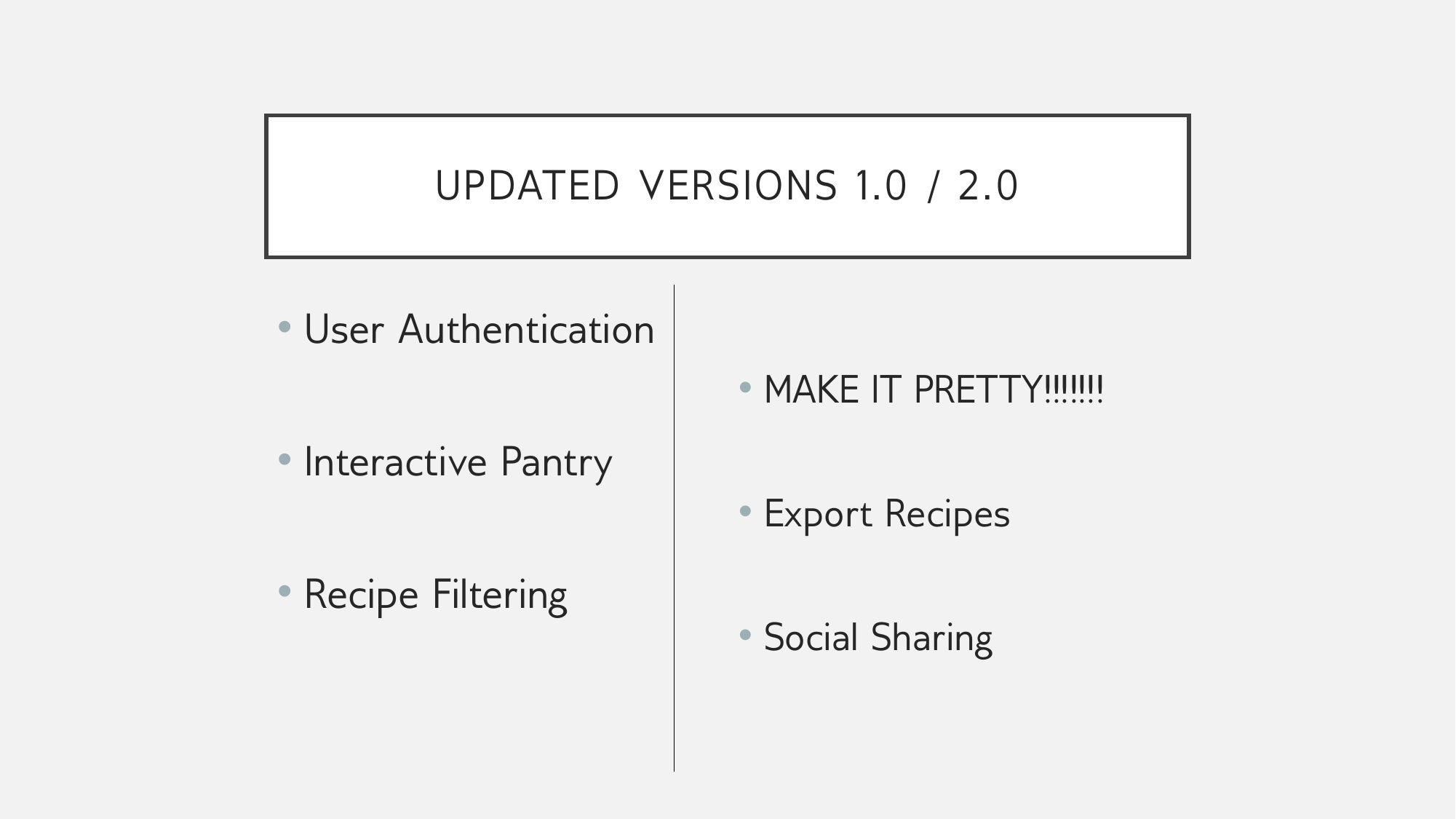

# Updated Versions 1.0 / 2.0
User Authentication

Interactive Pantry

Recipe Filtering

MAKE IT PRETTY!!!!!!!

Export Recipes

Social Sharing